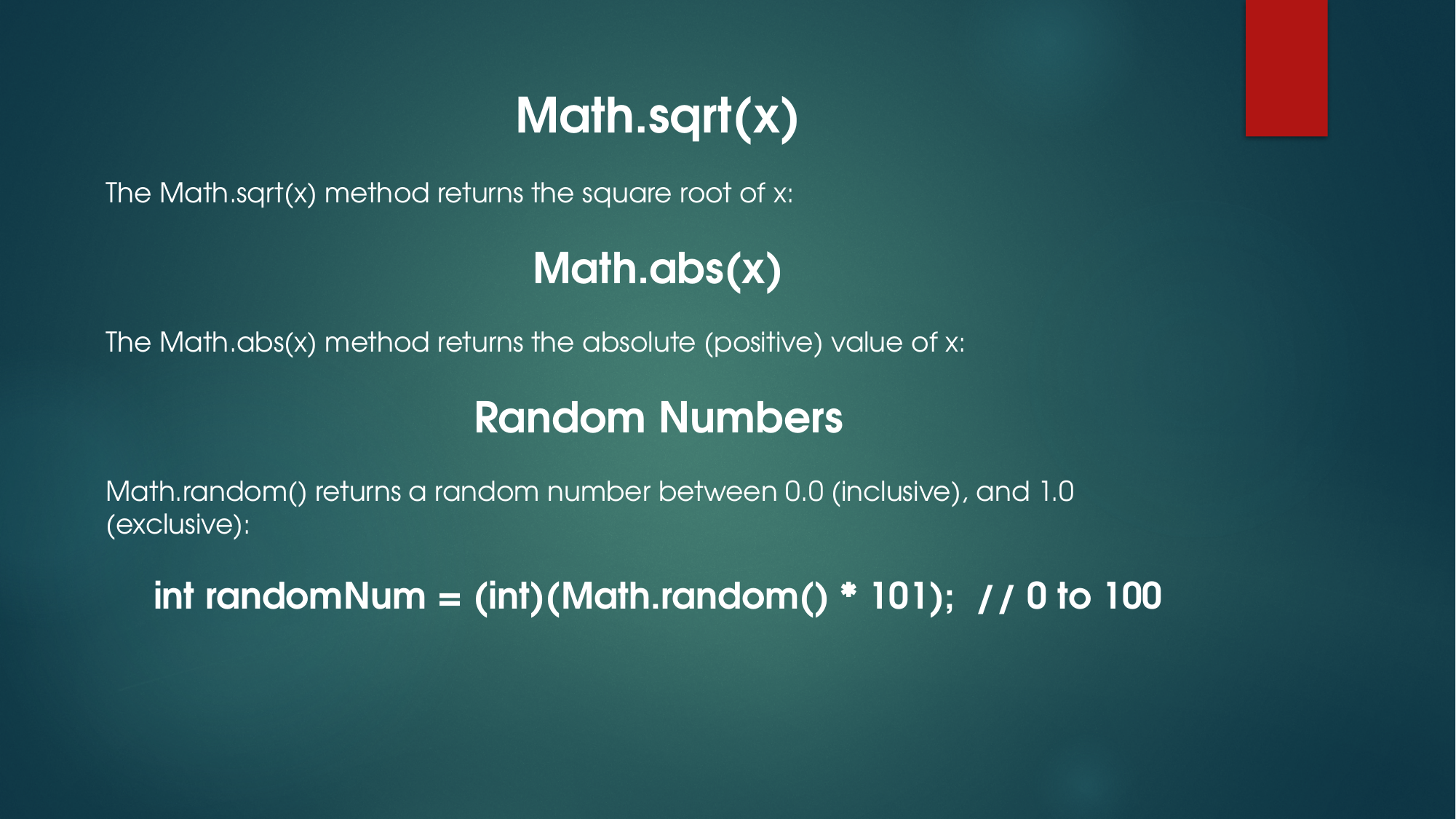

Math.sqrt(x)

The Math.sqrt(x) method returns the square root of x:

Math.abs(x)

The Math.abs(x) method returns the absolute (positive) value of x:

Random Numbers

Math.random() returns a random number between 0.0 (inclusive), and 1.0 (exclusive):

int randomNum = (int)(Math.random() * 101);  // 0 to 100